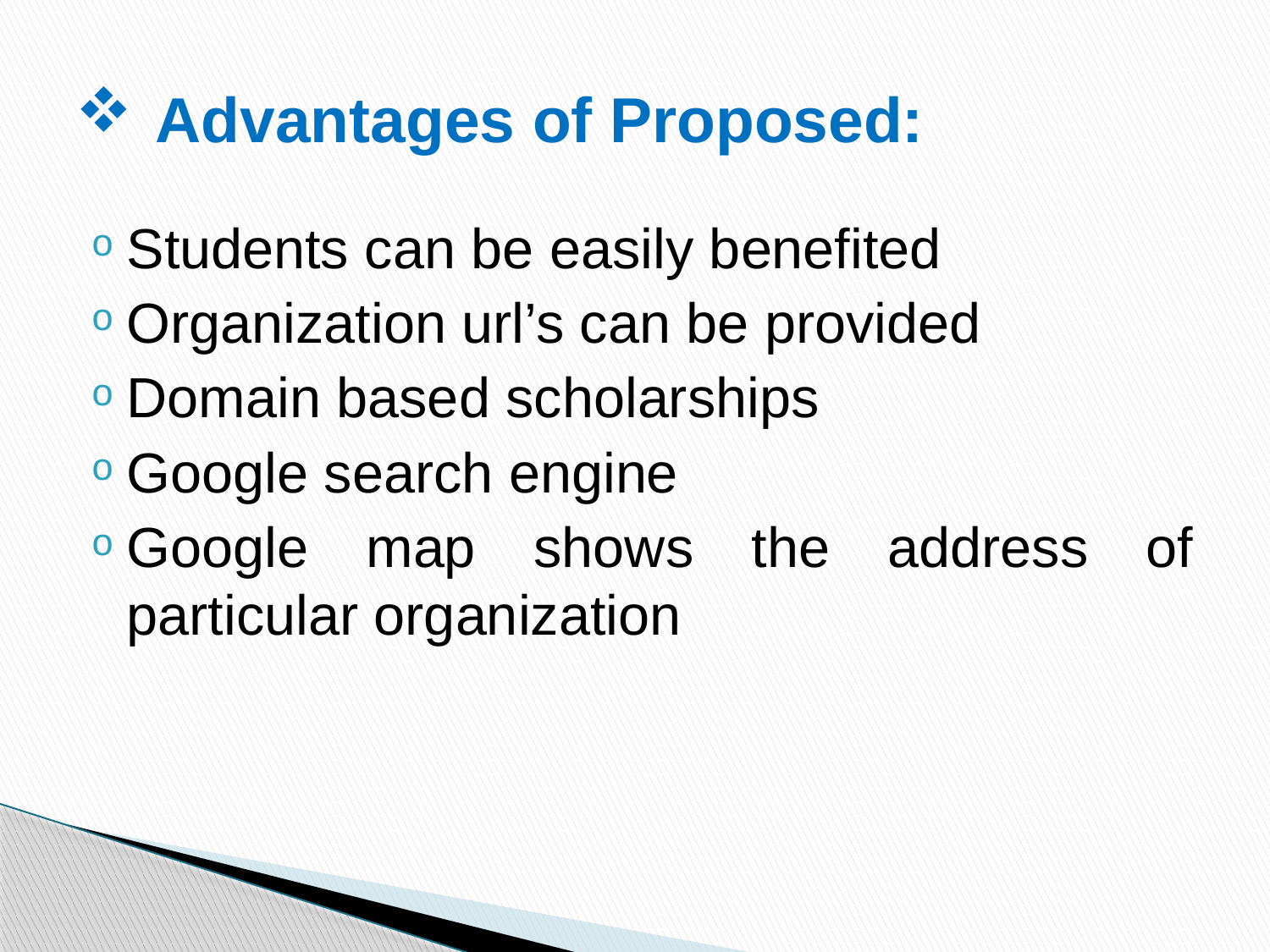

# Advantages of Proposed:
Students can be easily benefited
Organization url’s can be provided
Domain based scholarships
Google search engine
Google map shows the address of particular organization